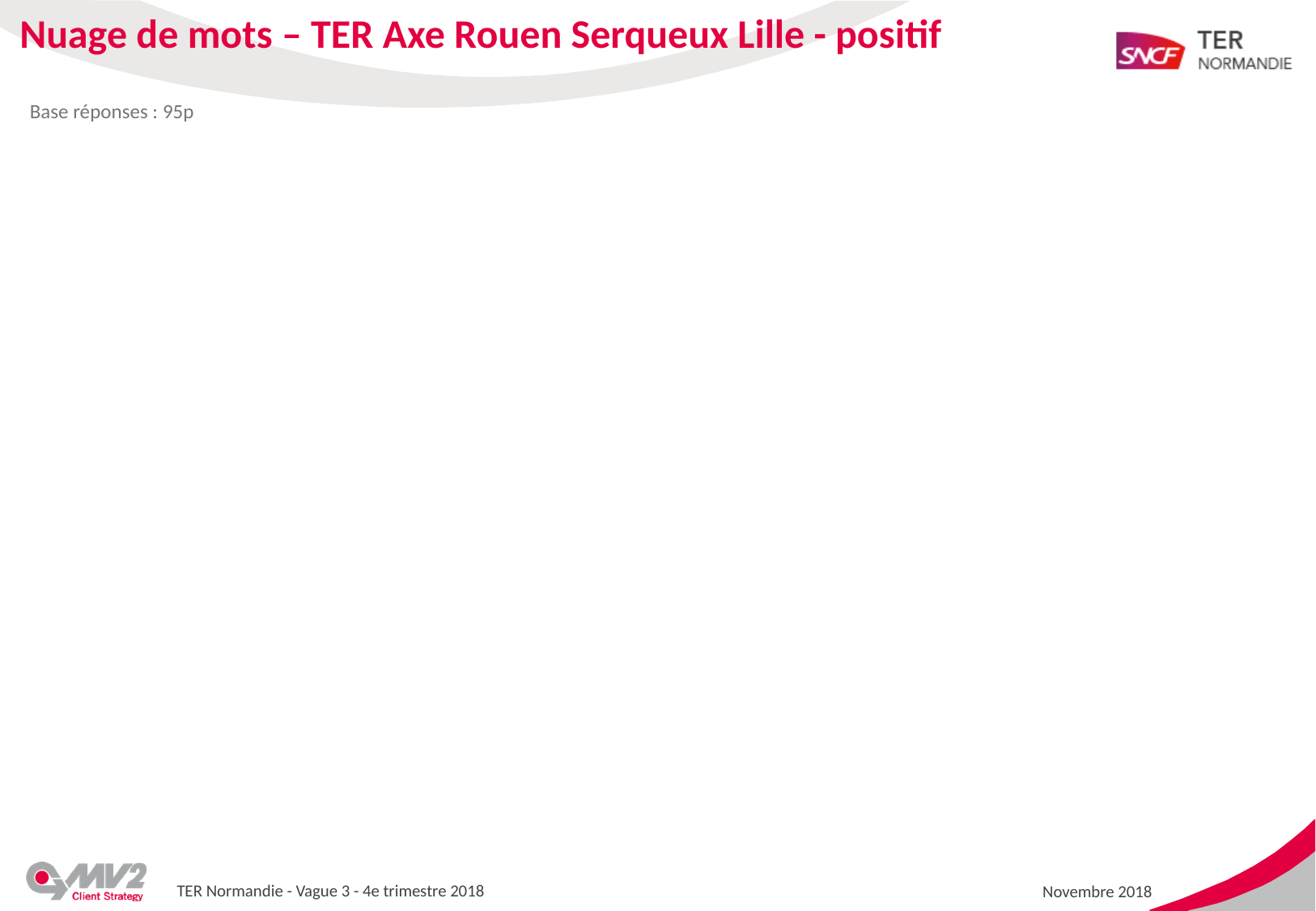

Nuage de mots – TER Axe Rouen Serqueux Lille - positif
Base réponses : 95p
TER Normandie - Vague 3 - 4e trimestre 2018
Novembre 2018
1